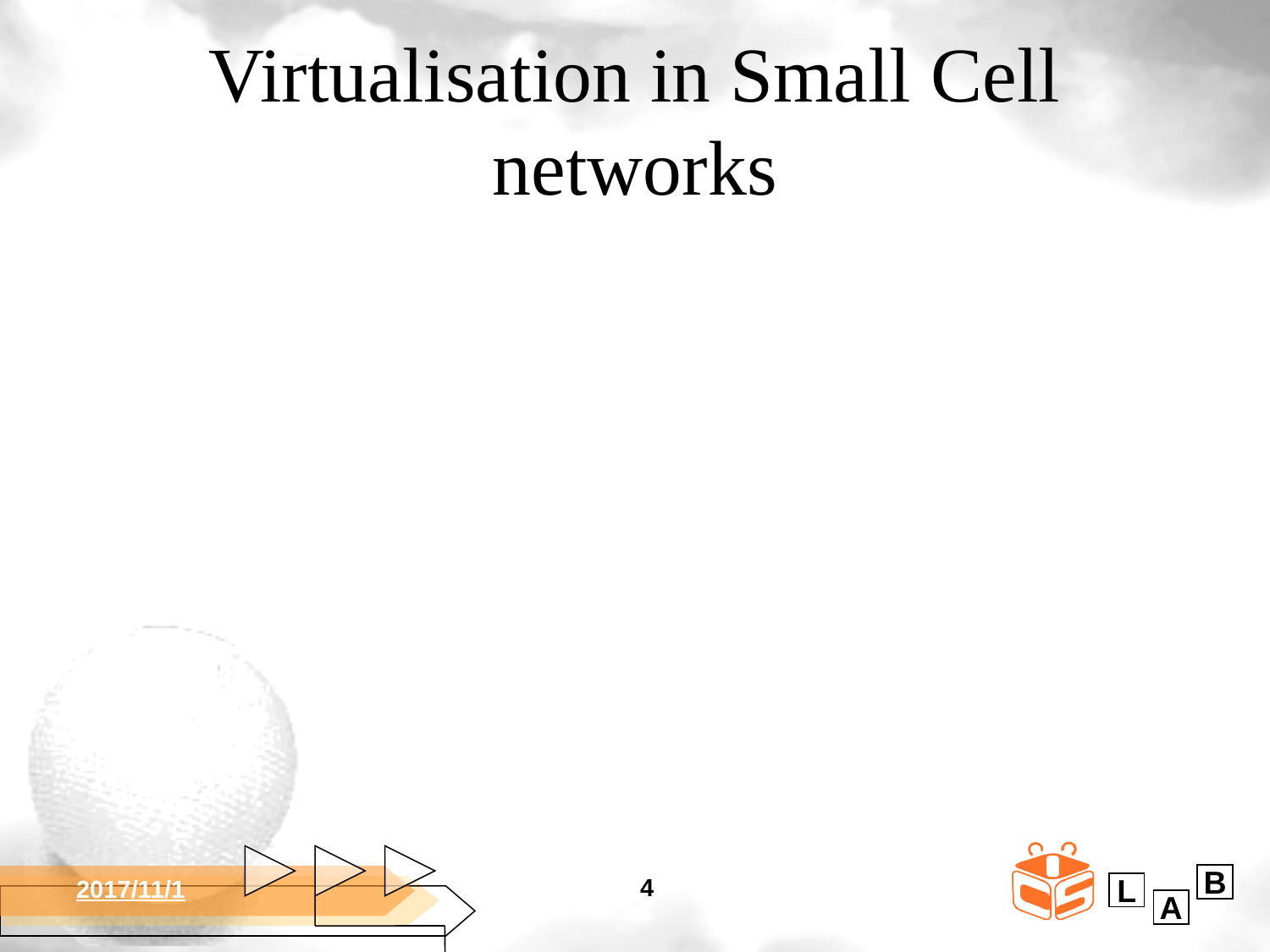

# Virtualisation in Small Cell networks

4
2017/11/1